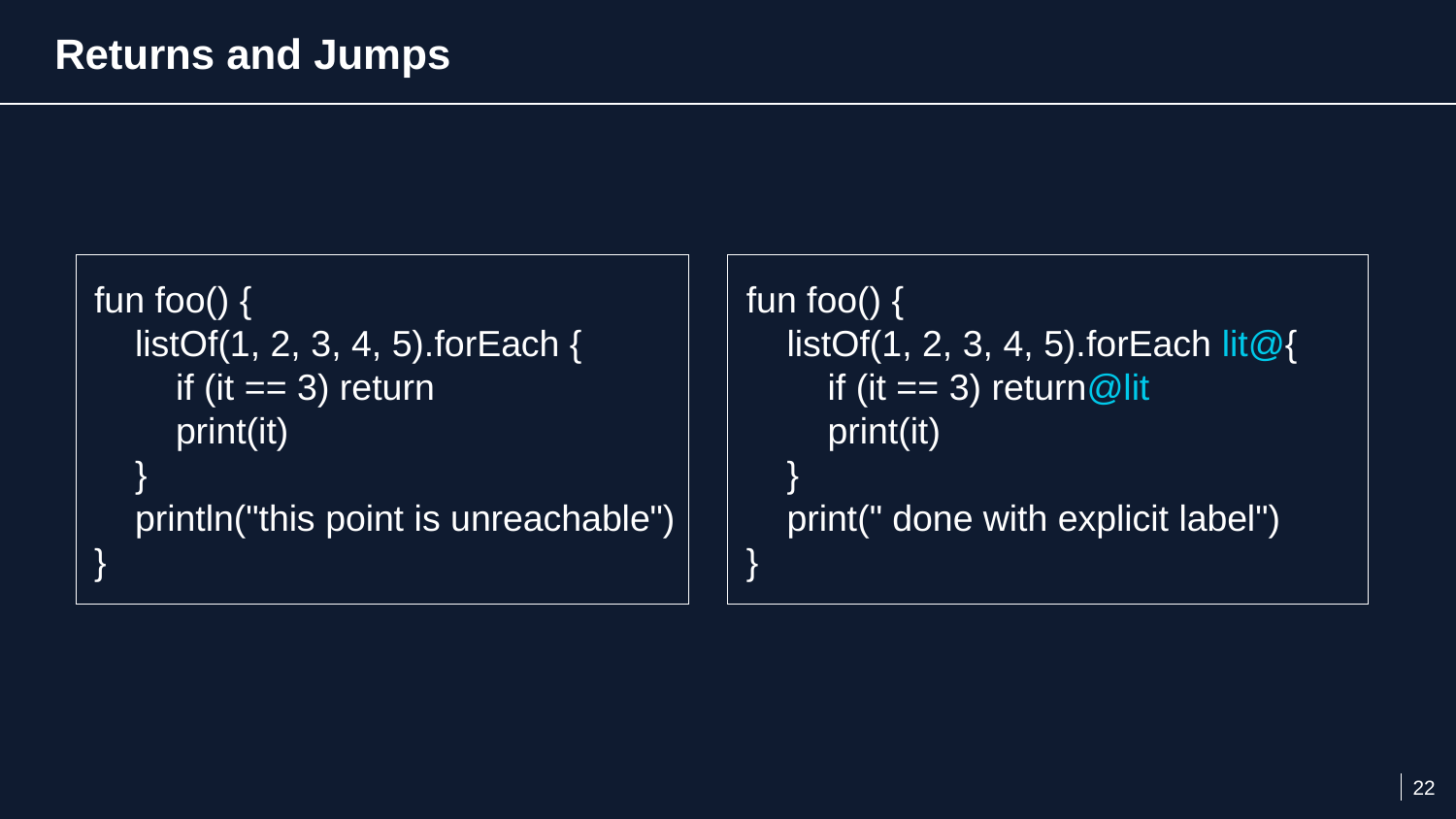

# Returns and Jumps
fun foo() {
    listOf(1, 2, 3, 4, 5).forEach {
        if (it == 3) return
        print(it)
    }
    println("this point is unreachable")
}
fun foo() {
    listOf(1, 2, 3, 4, 5).forEach lit@{
        if (it == 3) return@lit
        print(it)
    }
    print(" done with explicit label")
}